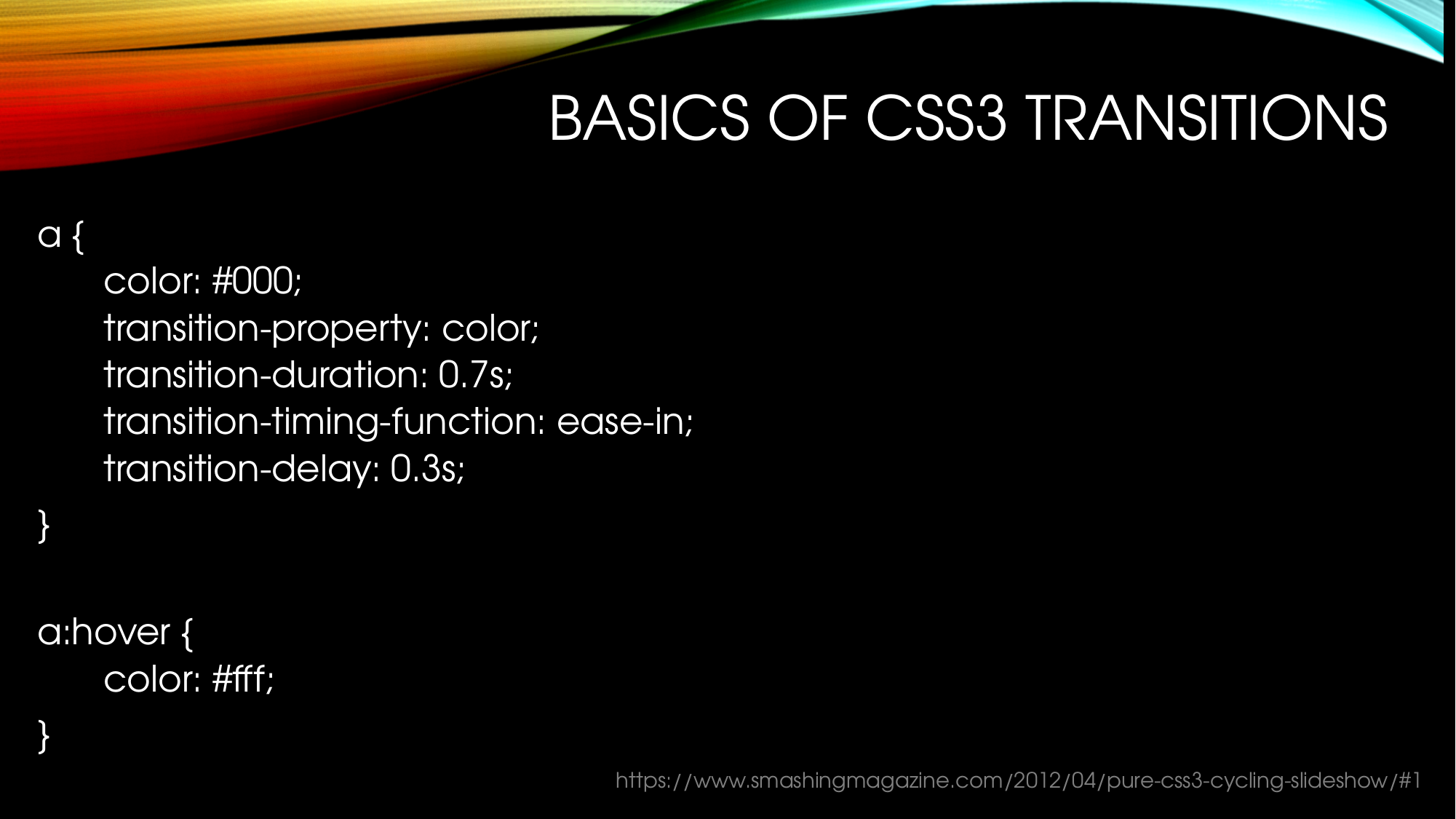

# BASICS OF CSS3 TRANSITIONS
a {
   color: #000;
   transition-property: color;
   transition-duration: 0.7s;
   transition-timing-function: ease-in;
   transition-delay: 0.3s;
}

a:hover {
   color: #fff;
}
https://www.smashingmagazine.com/2012/04/pure-css3-cycling-slideshow/#1